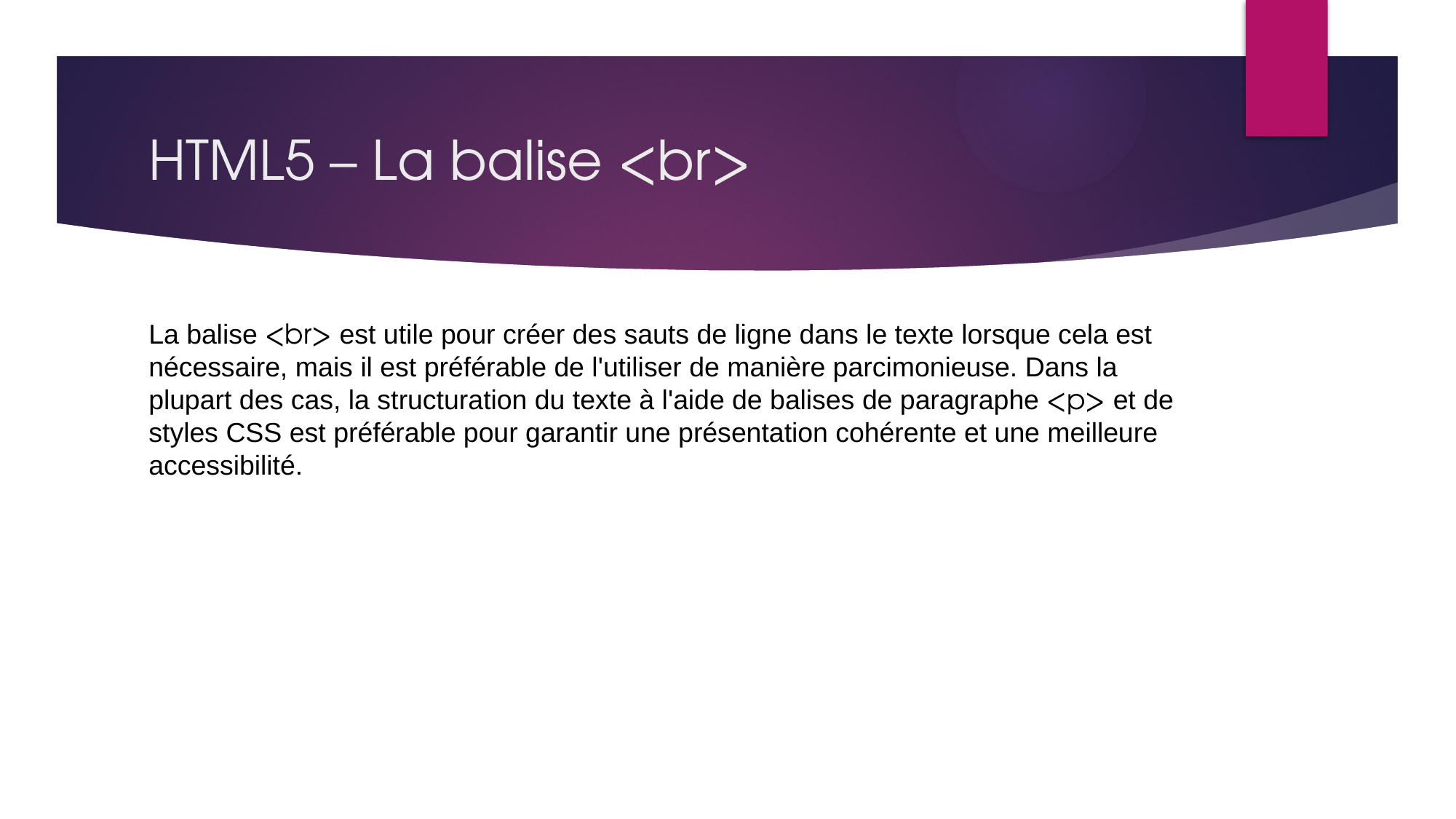

# HTML5 – La balise <br>
La balise <br> est utile pour créer des sauts de ligne dans le texte lorsque cela est nécessaire, mais il est préférable de l'utiliser de manière parcimonieuse. Dans la plupart des cas, la structuration du texte à l'aide de balises de paragraphe <p> et de styles CSS est préférable pour garantir une présentation cohérente et une meilleure accessibilité.